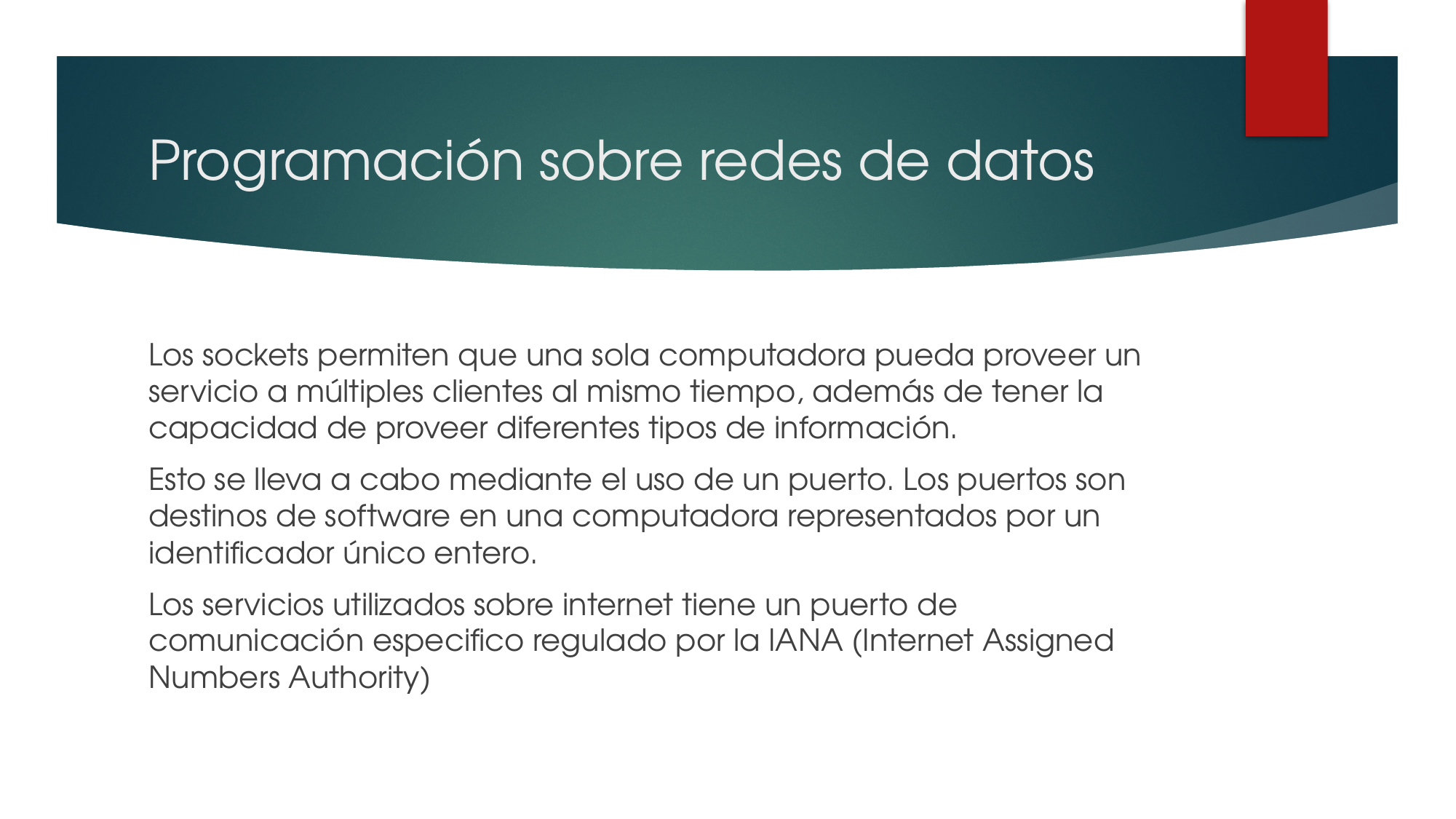

# Programación sobre redes de datos
Los sockets permiten que una sola computadora pueda proveer un servicio a múltiples clientes al mismo tiempo, además de tener la capacidad de proveer diferentes tipos de información.
Esto se lleva a cabo mediante el uso de un puerto. Los puertos son destinos de software en una computadora representados por un identificador único entero.
Los servicios utilizados sobre internet tiene un puerto de comunicación especifico regulado por la IANA (Internet Assigned Numbers Authority)